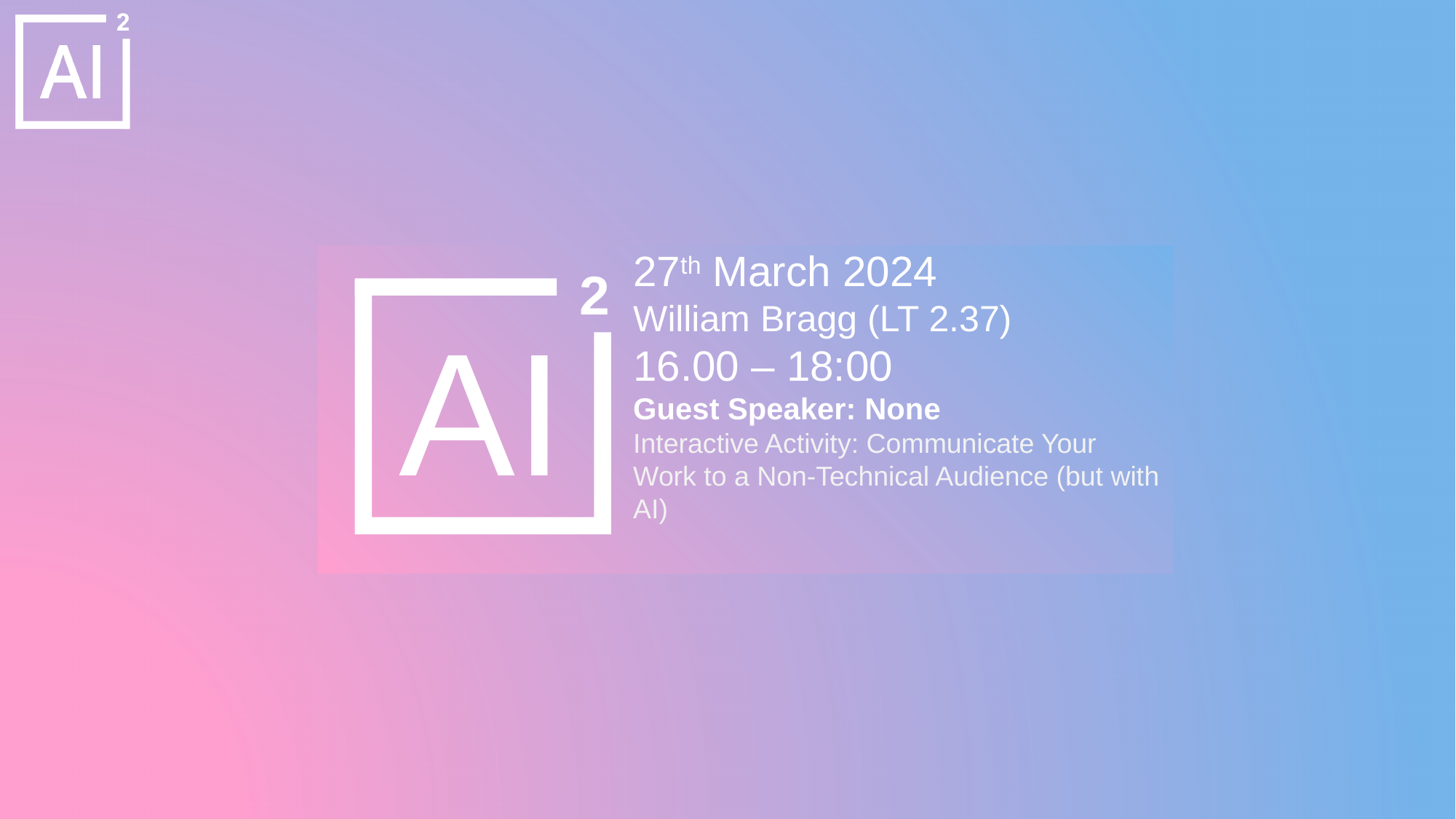

27th March 2024
William Bragg (LT 2.37)
16.00 – 18:00
Guest Speaker: None
Interactive Activity: Communicate Your Work to a Non-Technical Audience (but with AI)

2

AI